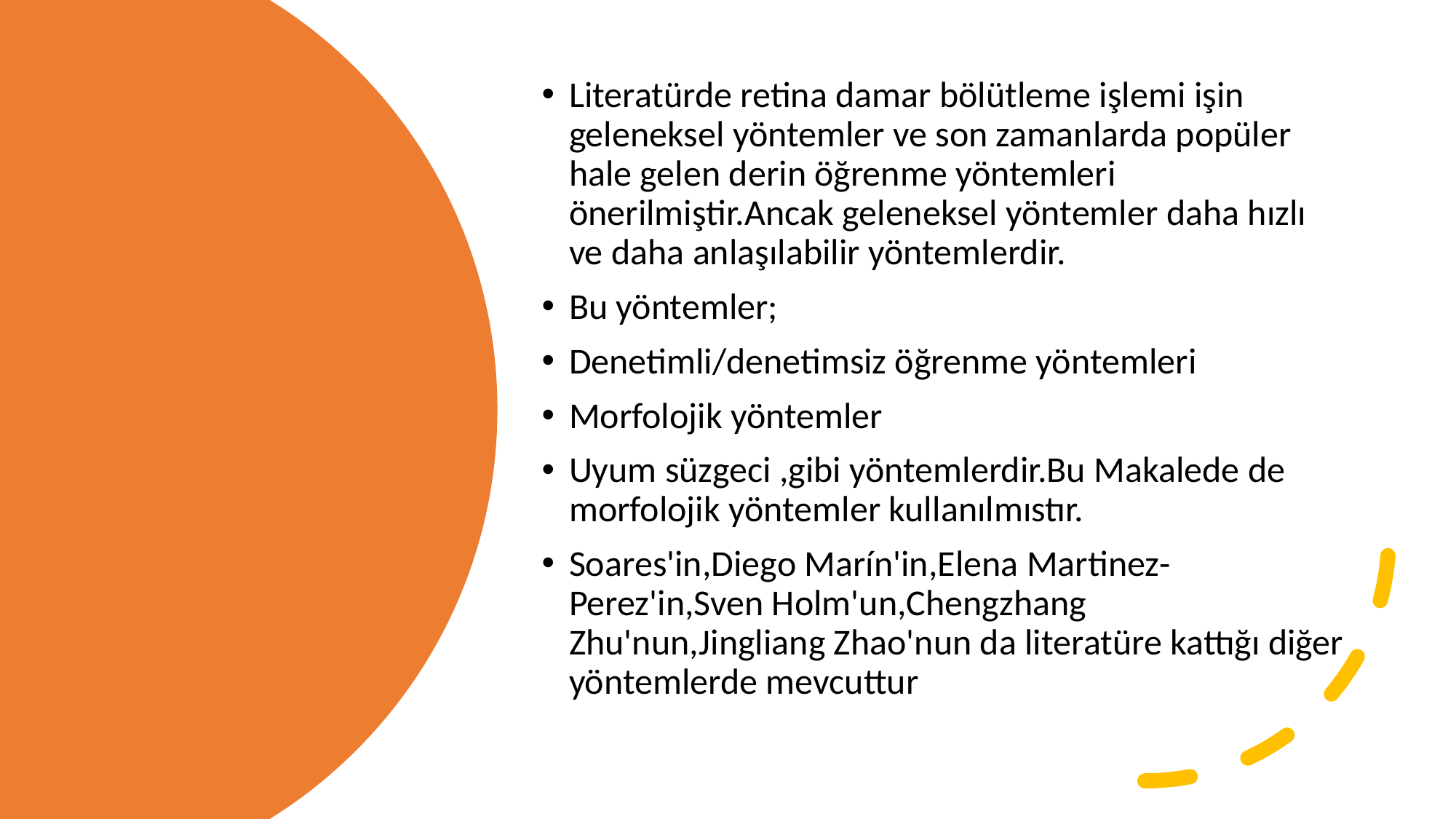

Literatürde retina damar bölütleme işlemi işin geleneksel yöntemler ve son zamanlarda popüler hale gelen derin öğrenme yöntemleri önerilmiştir.Ancak geleneksel yöntemler daha hızlı ve daha anlaşılabilir yöntemlerdir.
Bu yöntemler;
Denetimli/denetimsiz öğrenme yöntemleri
Morfolojik yöntemler
Uyum süzgeci ,gibi yöntemlerdir.Bu Makalede de morfolojik yöntemler kullanılmıstır.
Soares'in,Diego Marín'in,Elena Martinez-Perez'in,Sven Holm'un,Chengzhang Zhu'nun,Jingliang Zhao'nun da literatüre kattığı diğer yöntemlerde mevcuttur

#